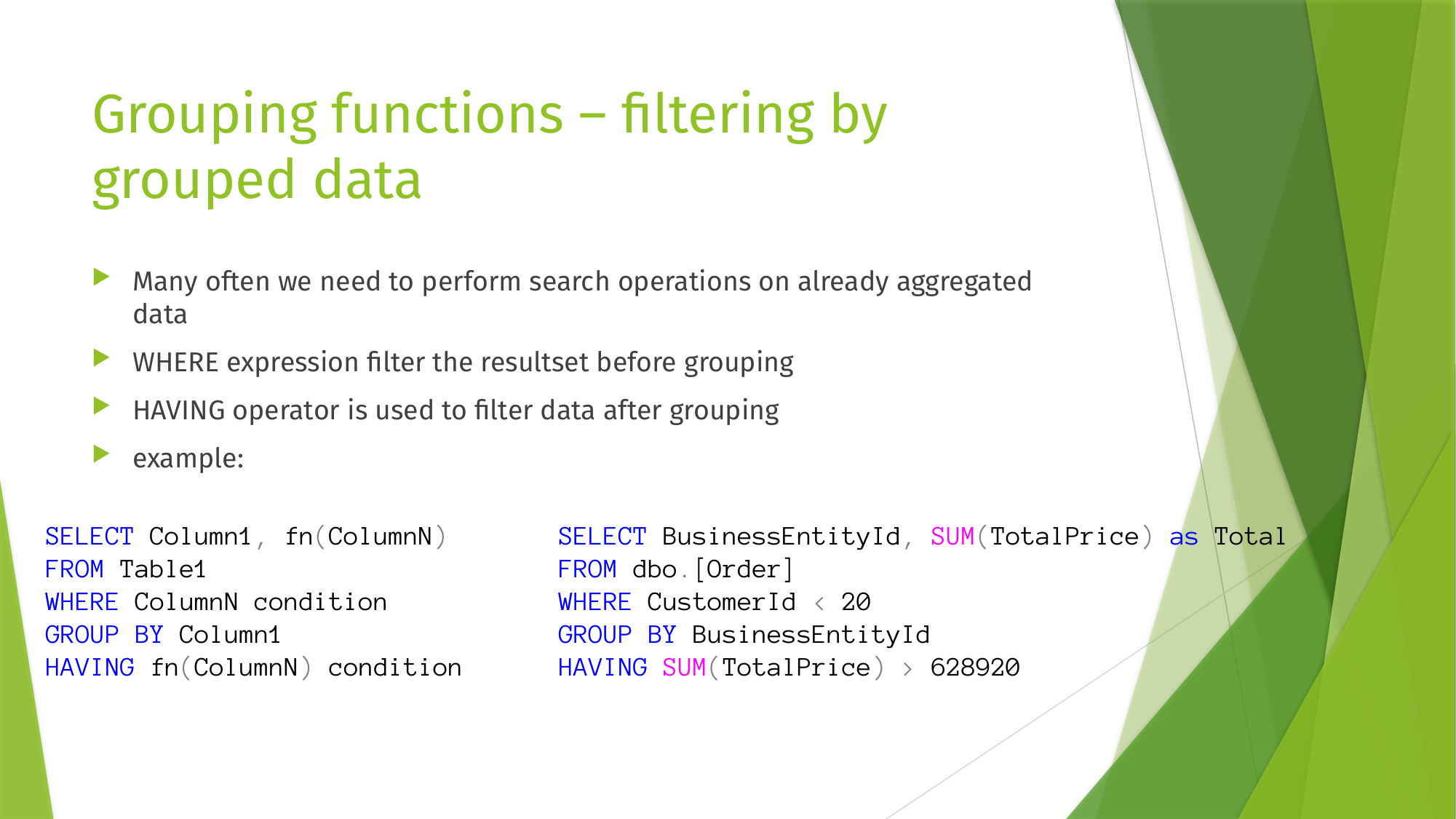

# Grouping functions – filtering by grouped data
Many often we need to perform search operations on already aggregated data
WHERE expression filter the resultset before grouping
HAVING operator is used to filter data after grouping
example:
SELECT Column1, fn(ColumnN)
FROM Table1
WHERE ColumnN condition
GROUP BY Column1
HAVING fn(ColumnN) condition
SELECT BusinessEntityId, SUM(TotalPrice) as Total
FROM dbo.[Order]
WHERE CustomerId < 20
GROUP BY BusinessEntityId
HAVING SUM(TotalPrice) > 628920